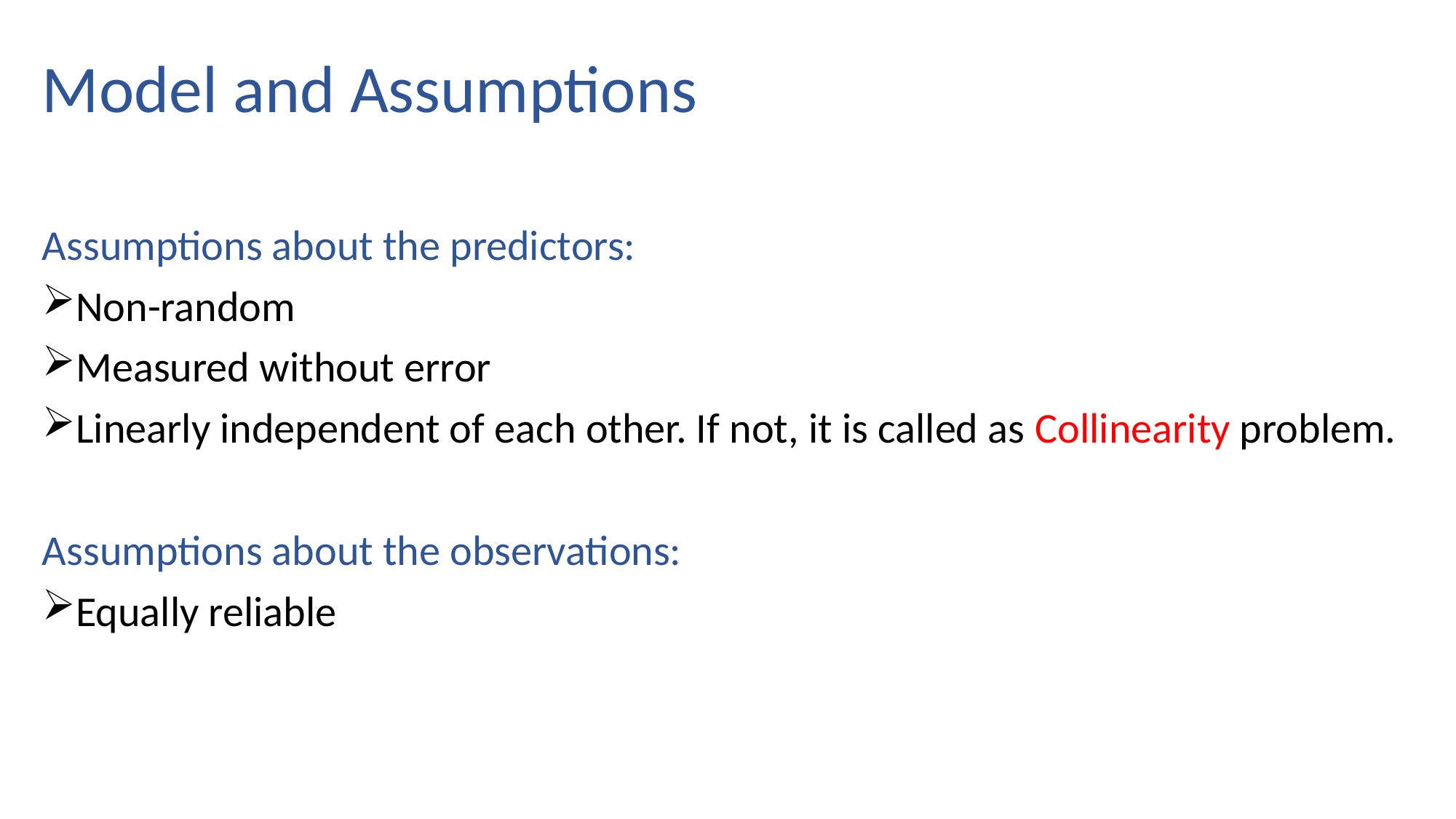

# Model and Assumptions
Assumptions about the predictors:
Non-random
Measured without error
Linearly independent of each other. If not, it is called as Collinearity problem.

Assumptions about the observations:
Equally reliable